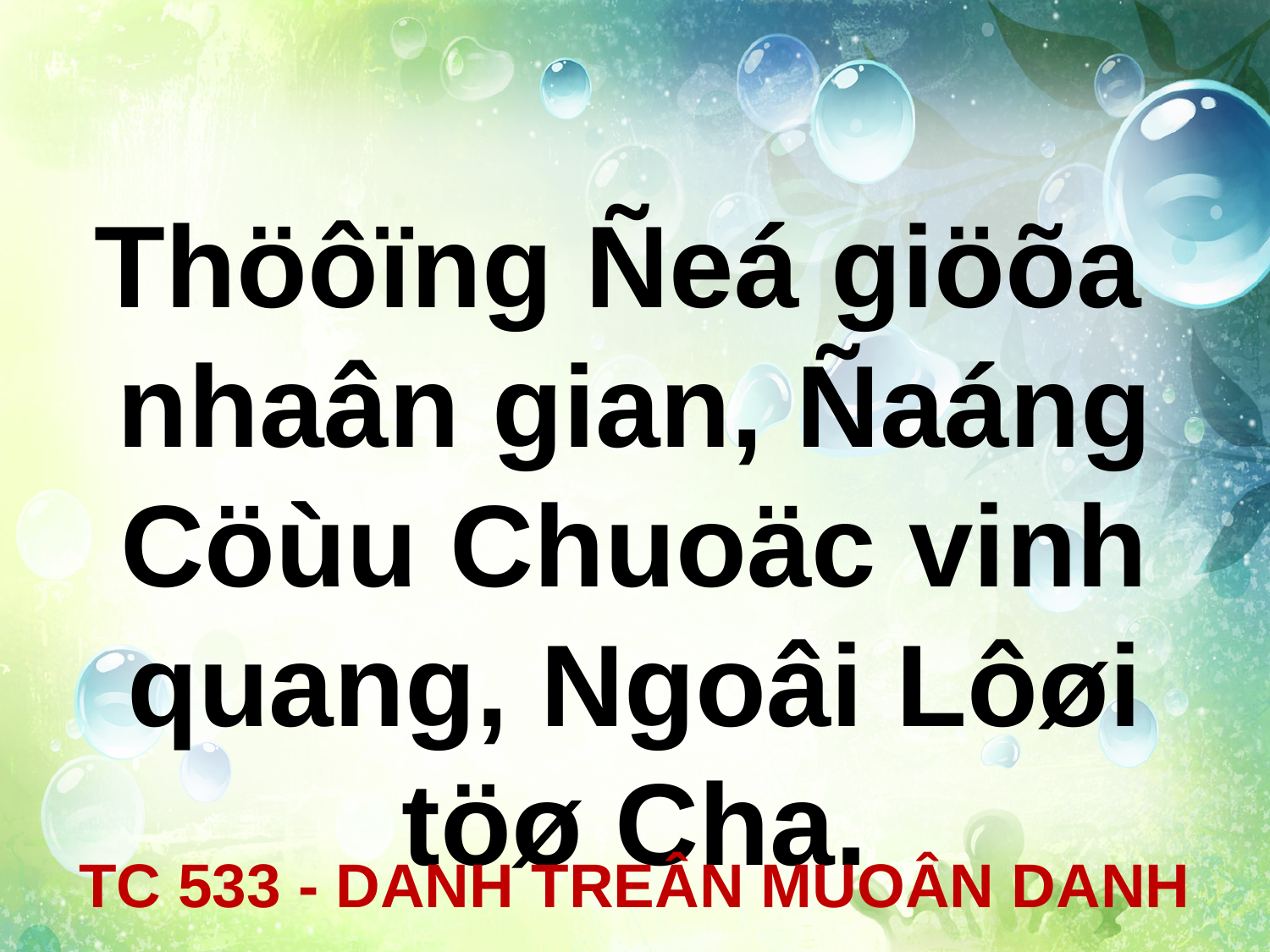

Thöôïng Ñeá giöõa
nhaân gian, Ñaáng Cöùu Chuoäc vinh quang, Ngoâi Lôøi töø Cha.
TC 533 - DANH TREÂN MUOÂN DANH